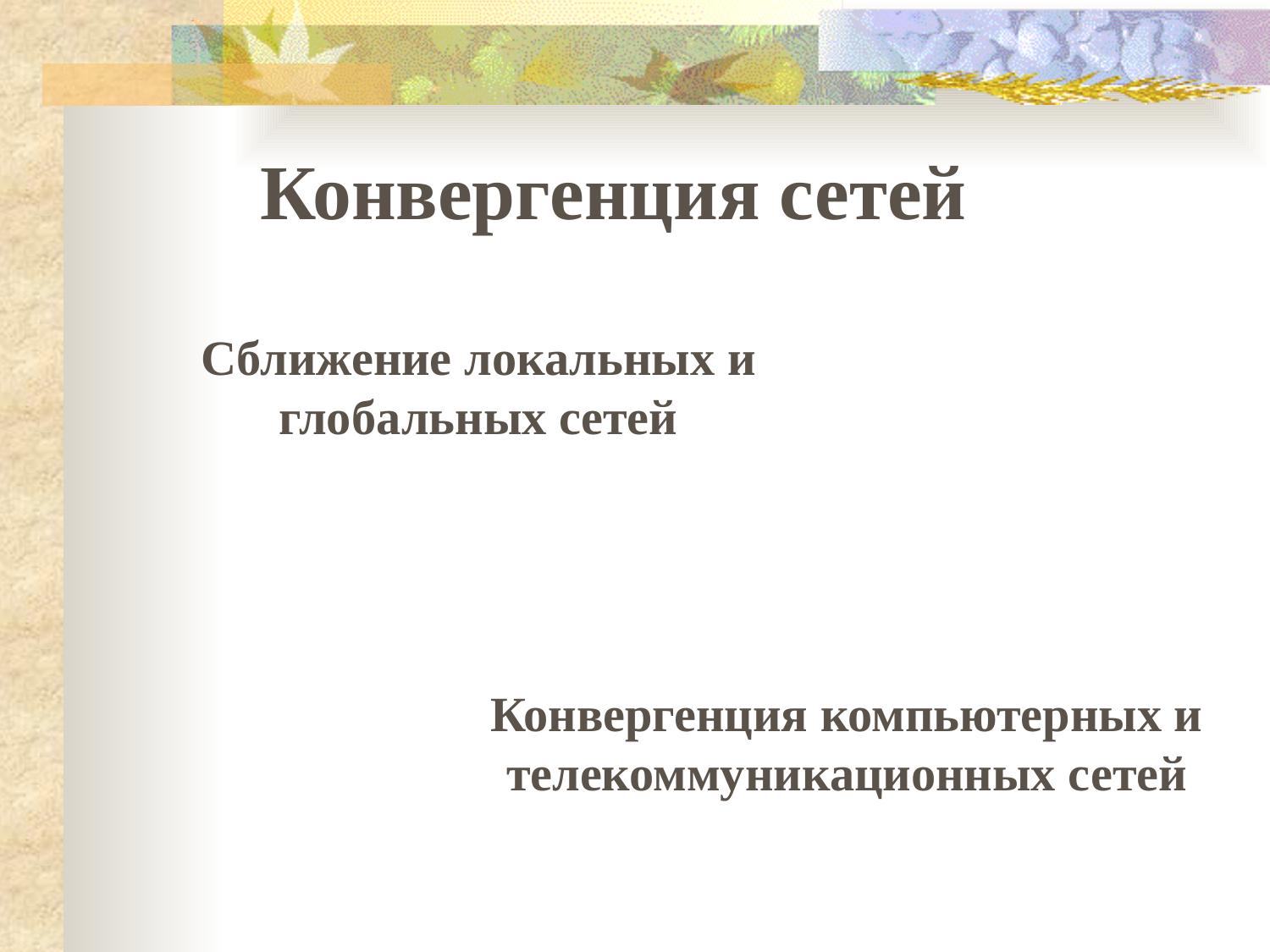

Конвергенция сетей
Сближение локальных и глобальных сетей
Конвергенция компьютерных и телекоммуникационных сетей